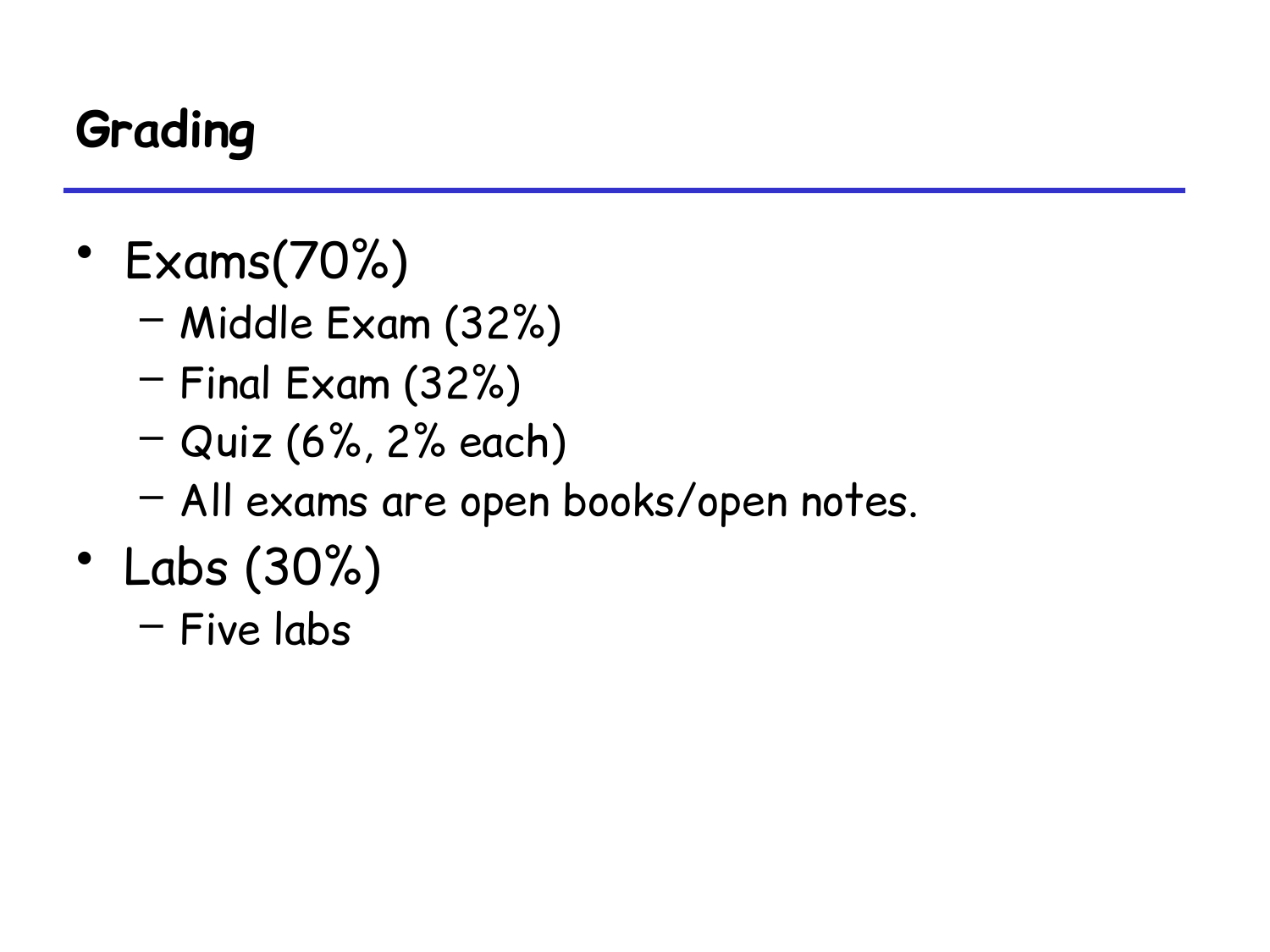

# Grading
Exams(70%)
Middle Exam (32%)
Final Exam (32%)
Quiz (6%, 2% each)
All exams are open books/open notes.
Labs (30%)
Five labs
4